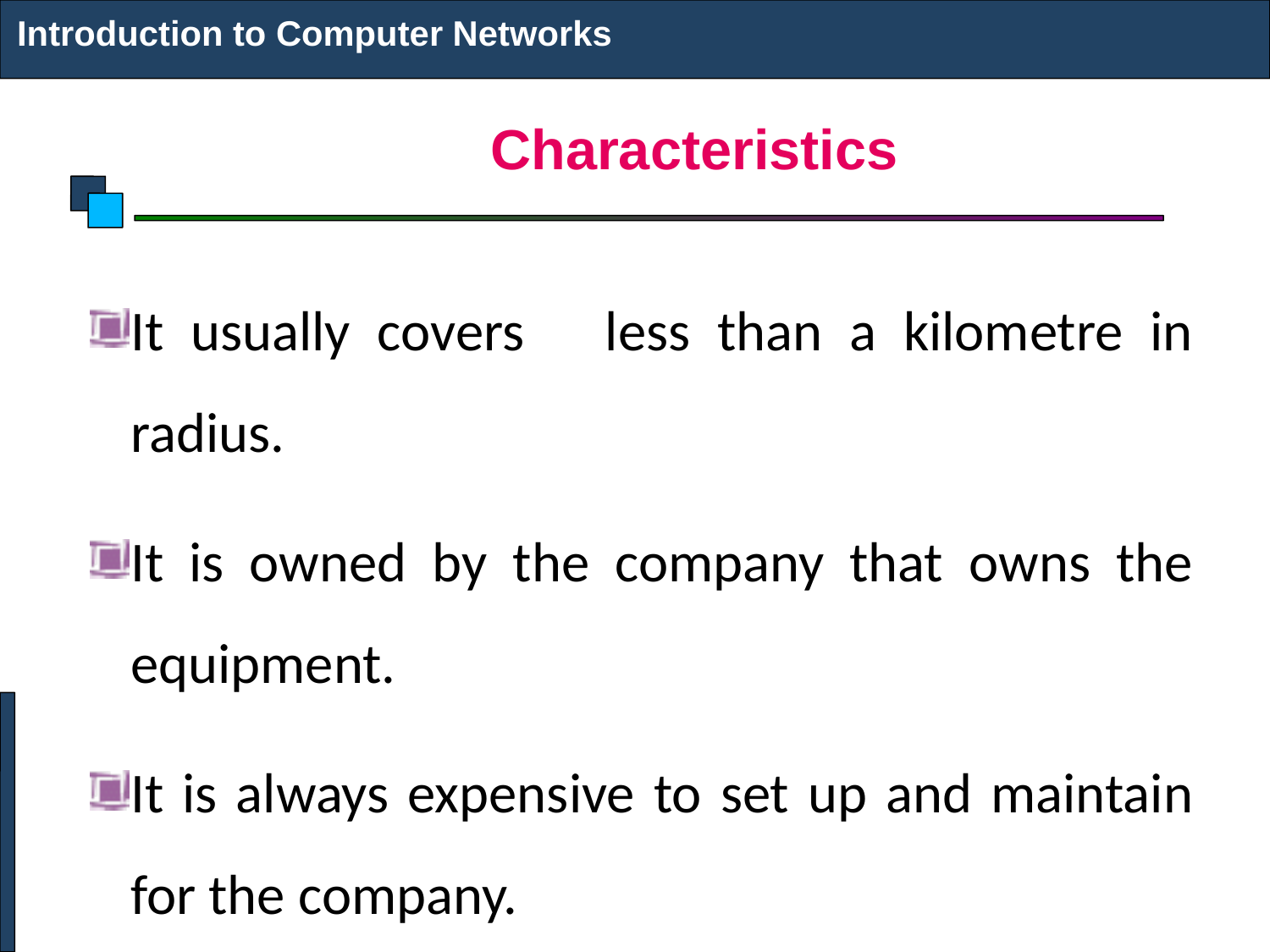

Introduction to Computer Networks
# Characteristics

It usually covers   less than a kilometre in radius.
It is owned by the company that owns the equipment.
It is always expensive to set up and maintain for the company.